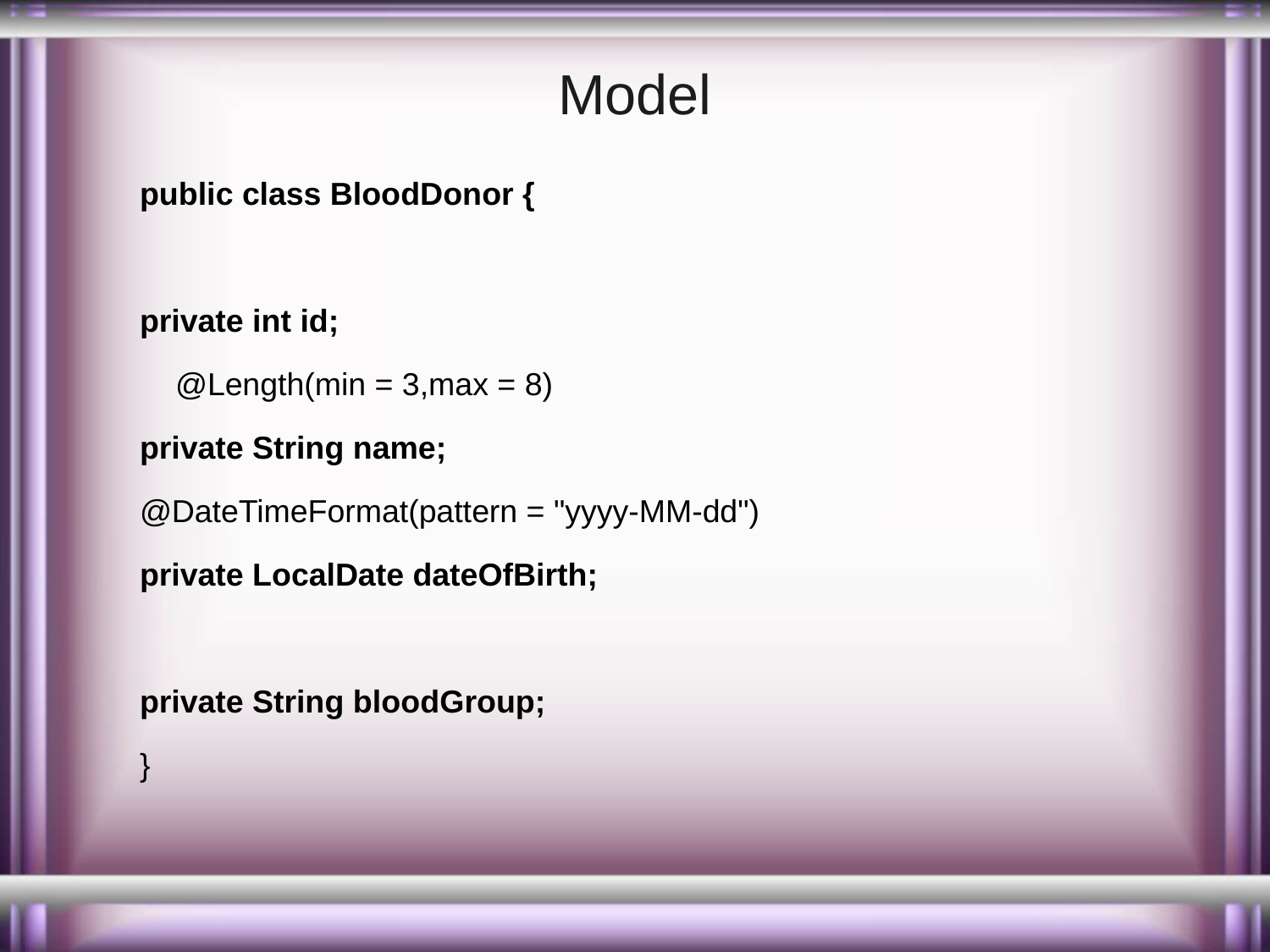

# Model
public class BloodDonor {

private int id;
    @Length(min = 3,max = 8)
private String name;
@DateTimeFormat(pattern = "yyyy-MM-dd")
private LocalDate dateOfBirth;

private String bloodGroup;
}